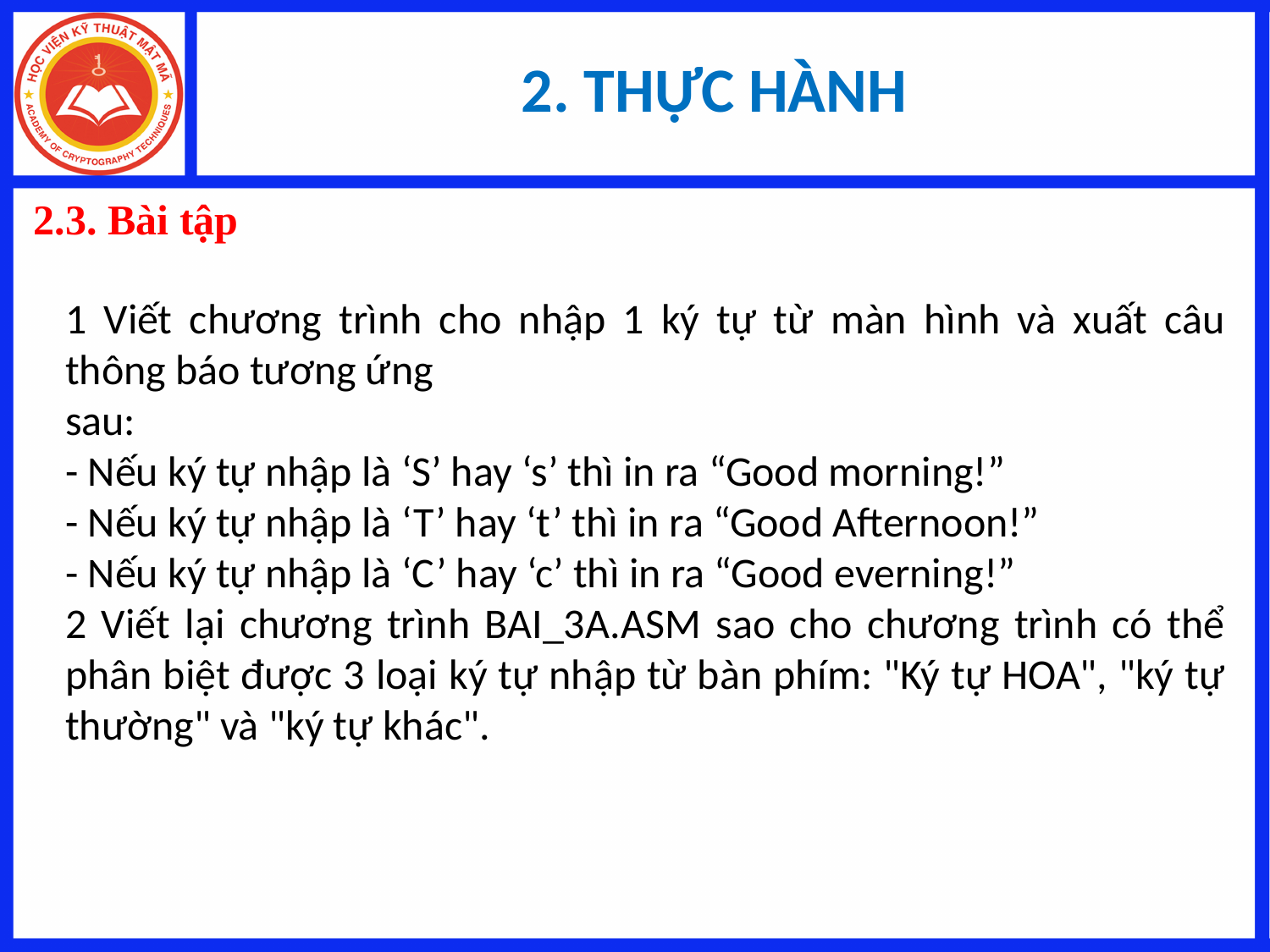

# 2. THỰC HÀNH
2.3. Bài tập
1 Viết chương trình cho nhập 1 ký tự từ màn hình và xuất câu thông báo tương ứng
sau:
- Nếu ký tự nhập là ‘S’ hay ‘s’ thì in ra “Good morning!”
- Nếu ký tự nhập là ‘T’ hay ‘t’ thì in ra “Good Afternoon!”
- Nếu ký tự nhập là ‘C’ hay ‘c’ thì in ra “Good everning!”
2 Viết lại chương trình BAI_3A.ASM sao cho chương trình có thể phân biệt được 3 loại ký tự nhập từ bàn phím: "Ký tự HOA", "ký tự thường" và "ký tự khác".